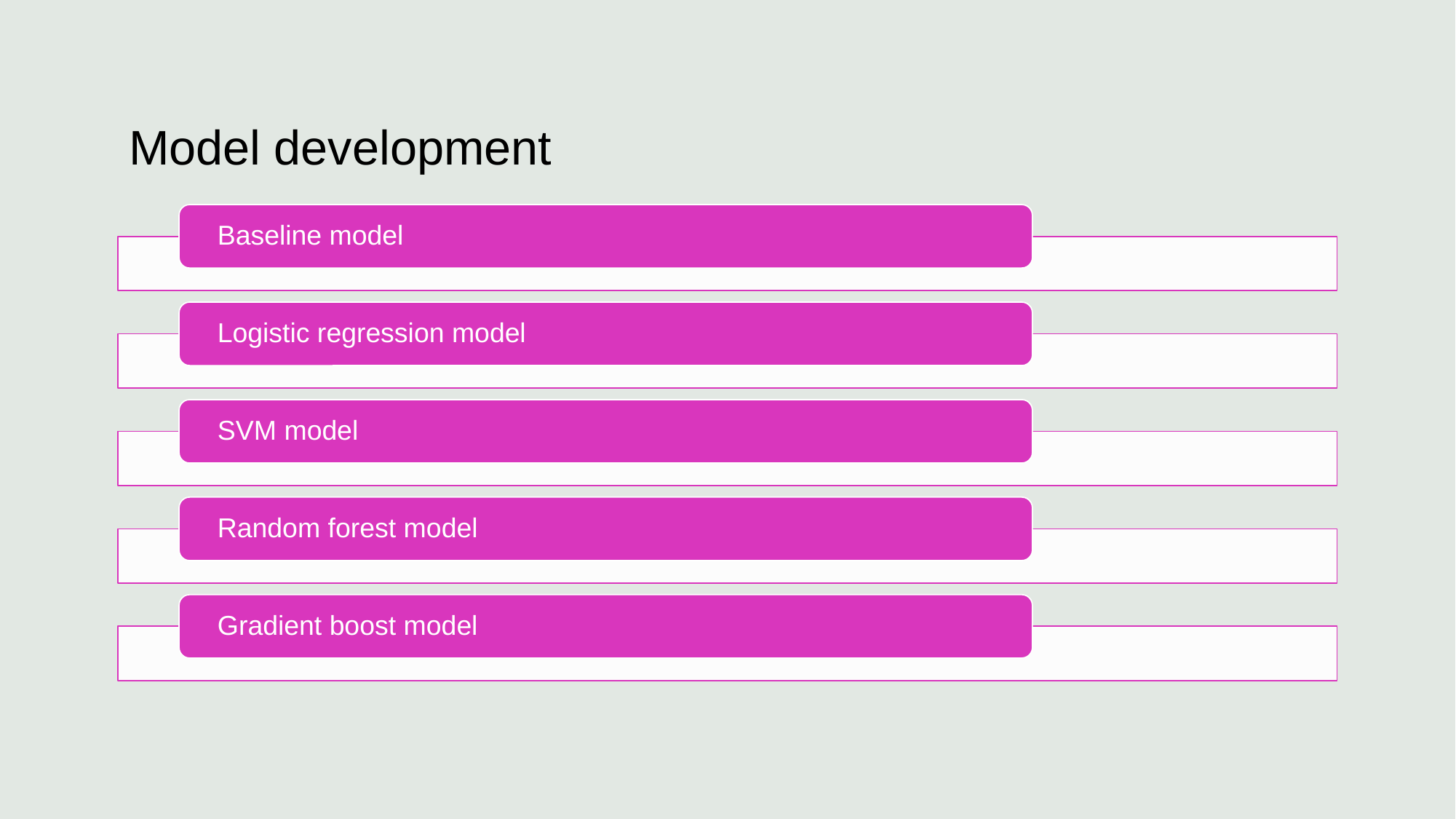

# Model development
Baseline model
Logistic regression model
SVM model
Random forest model
Gradient boost model